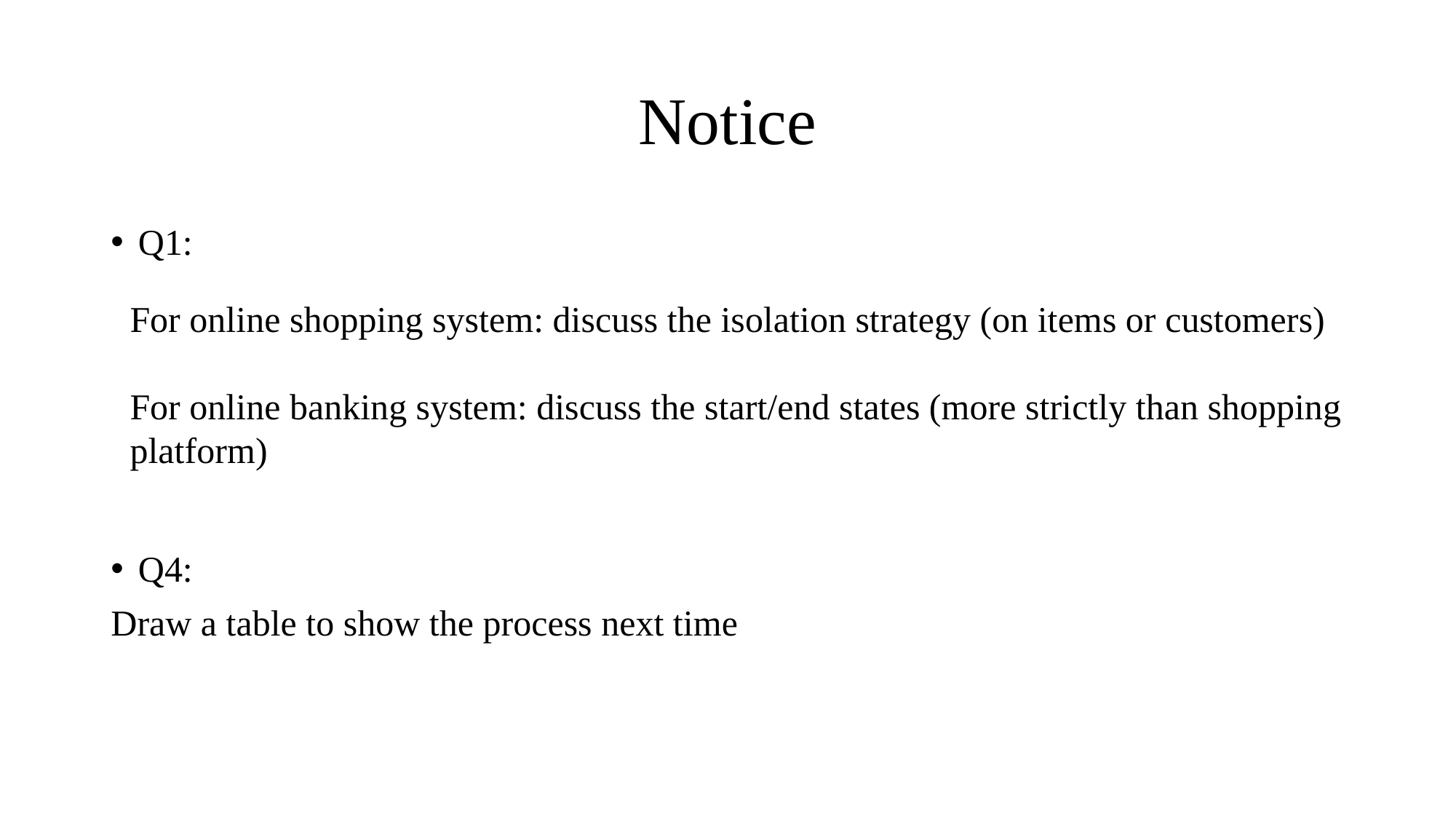

# Notice
Q1:

Q4:
Draw a table to show the process next time
For online shopping system: discuss the isolation strategy (on items or customers)

For online banking system: discuss the start/end states (more strictly than shopping
platform)